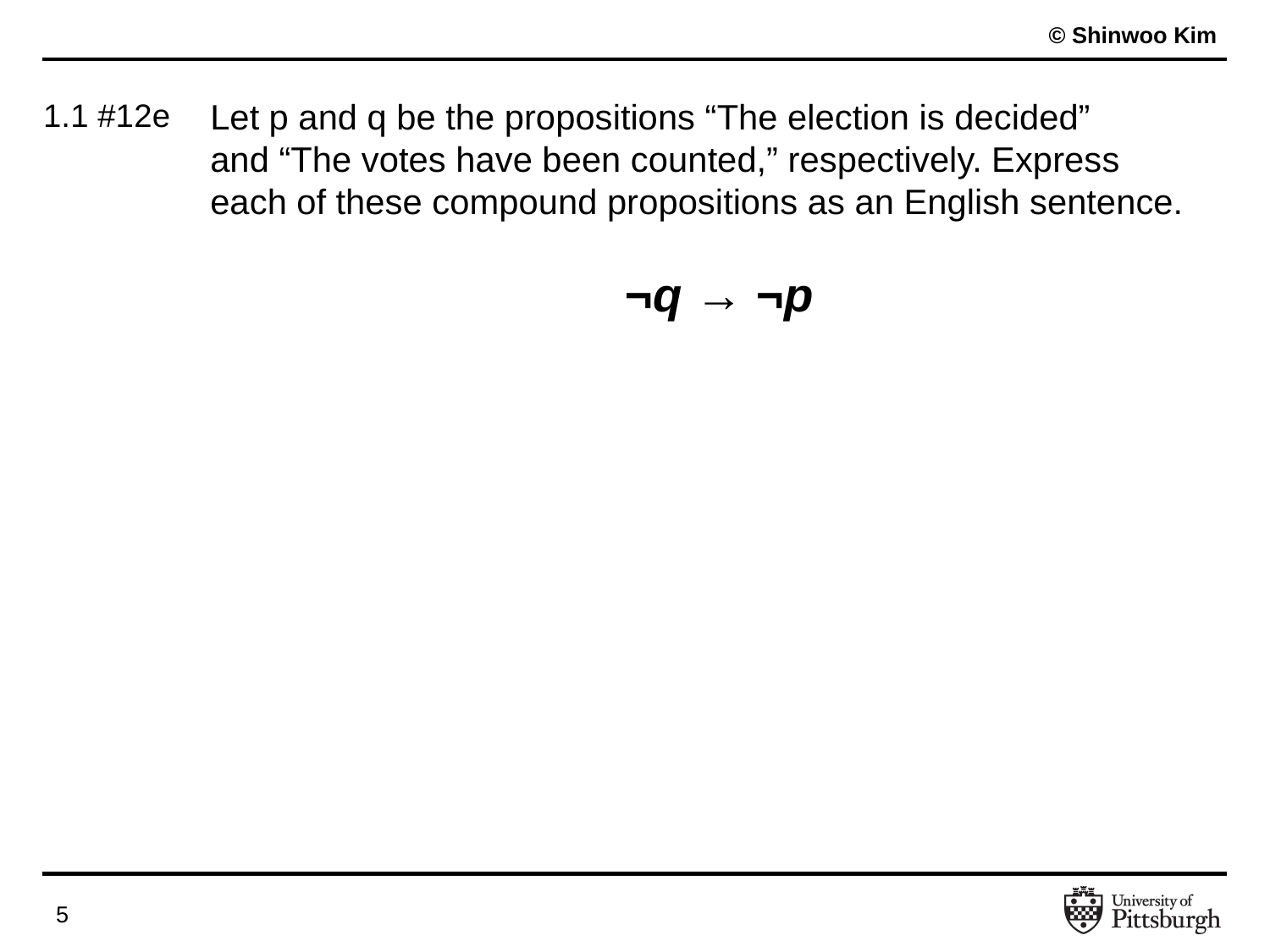

# 1.1 #12e
Let p and q be the propositions “The election is decided”
and “The votes have been counted,” respectively. Express
each of these compound propositions as an English sentence.

¬q → ¬p
5